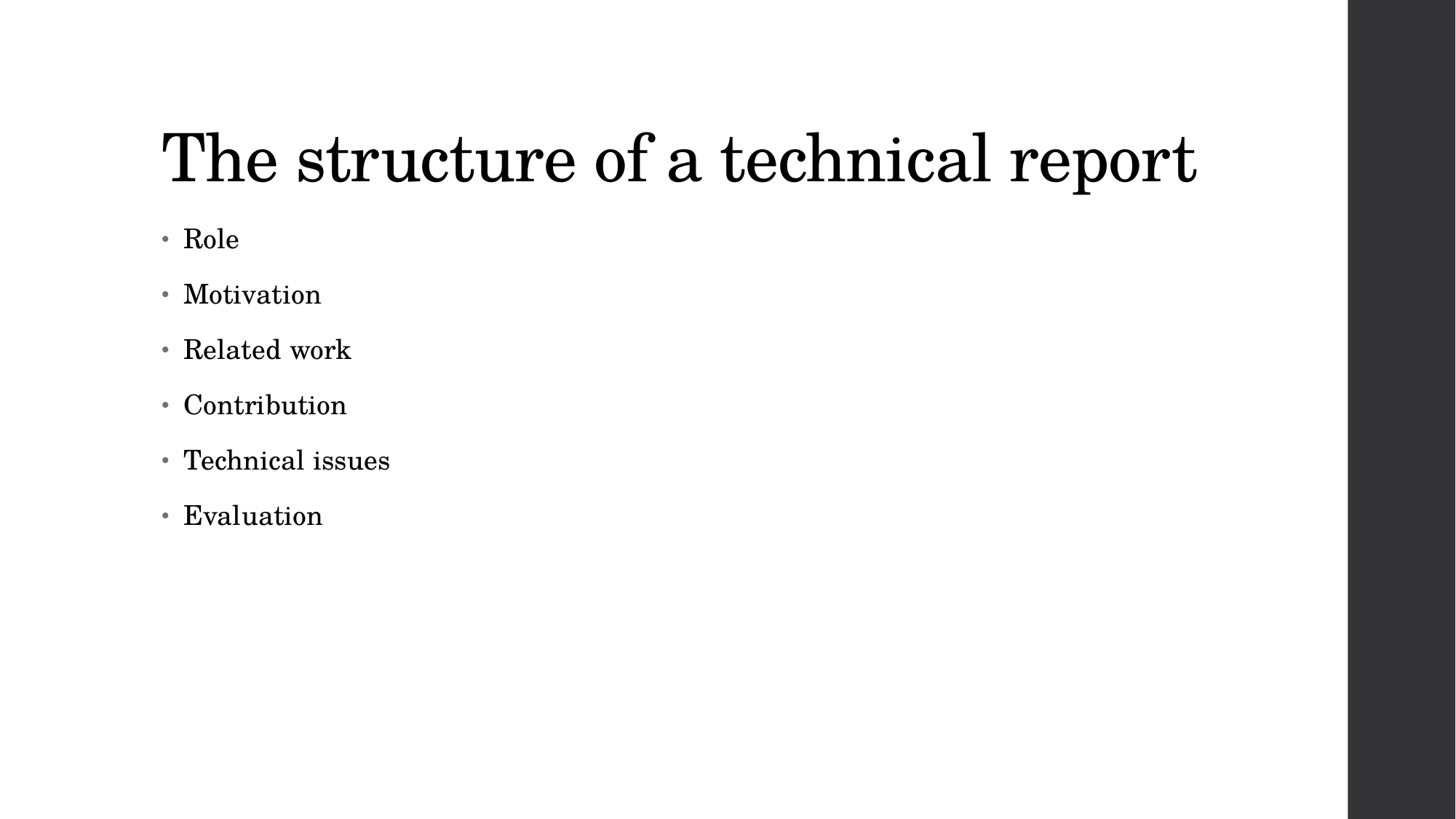

# The structure of a technical report
Role
Motivation
Related work
Contribution
Technical issues
Evaluation